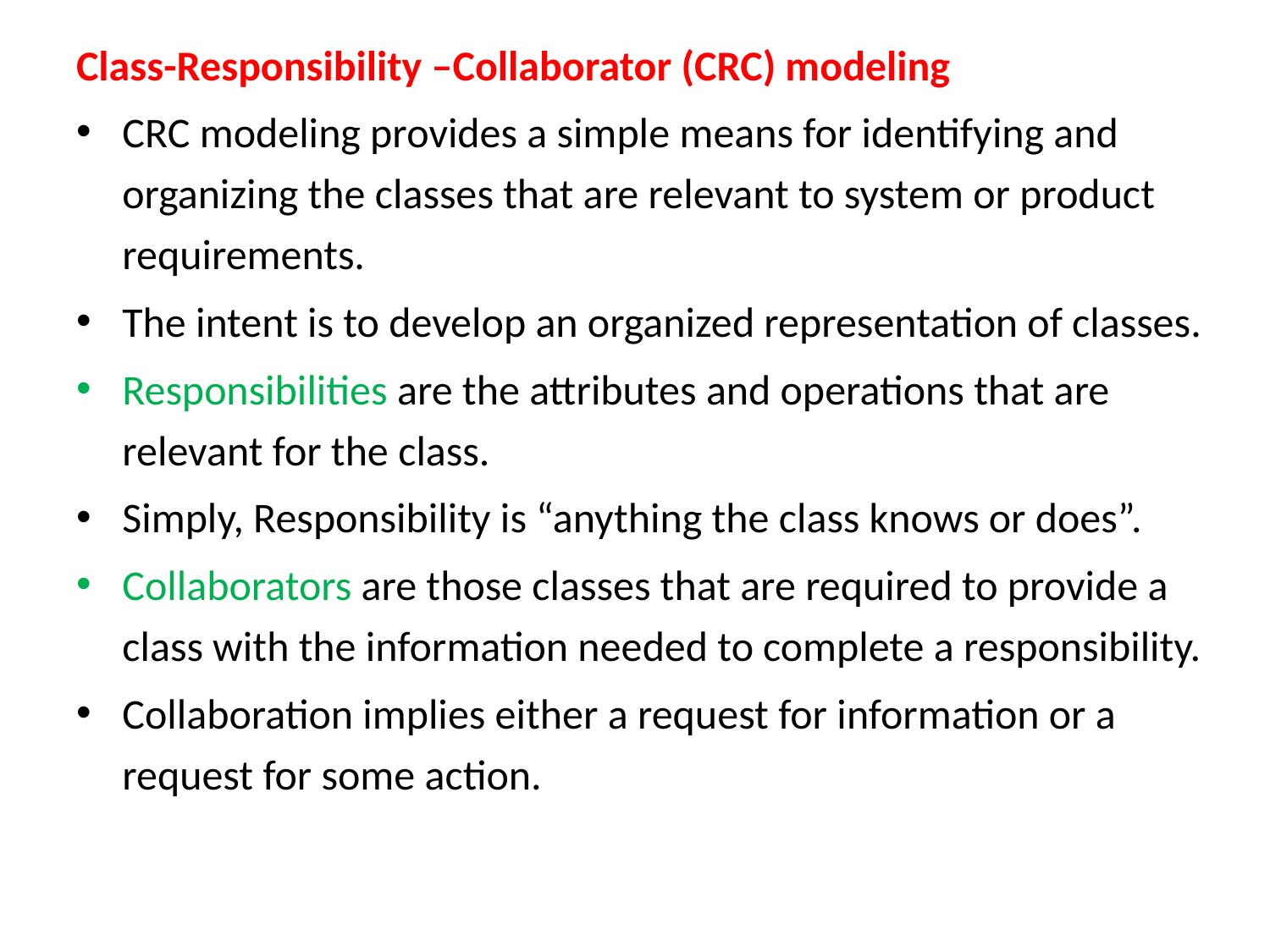

Class-Responsibility –Collaborator (CRC) modeling
CRC modeling provides a simple means for identifying and organizing the classes that are relevant to system or product requirements.
The intent is to develop an organized representation of classes.
Responsibilities are the attributes and operations that are relevant for the class.
Simply, Responsibility is “anything the class knows or does”.
Collaborators are those classes that are required to provide a class with the information needed to complete a responsibility.
Collaboration implies either a request for information or a request for some action.